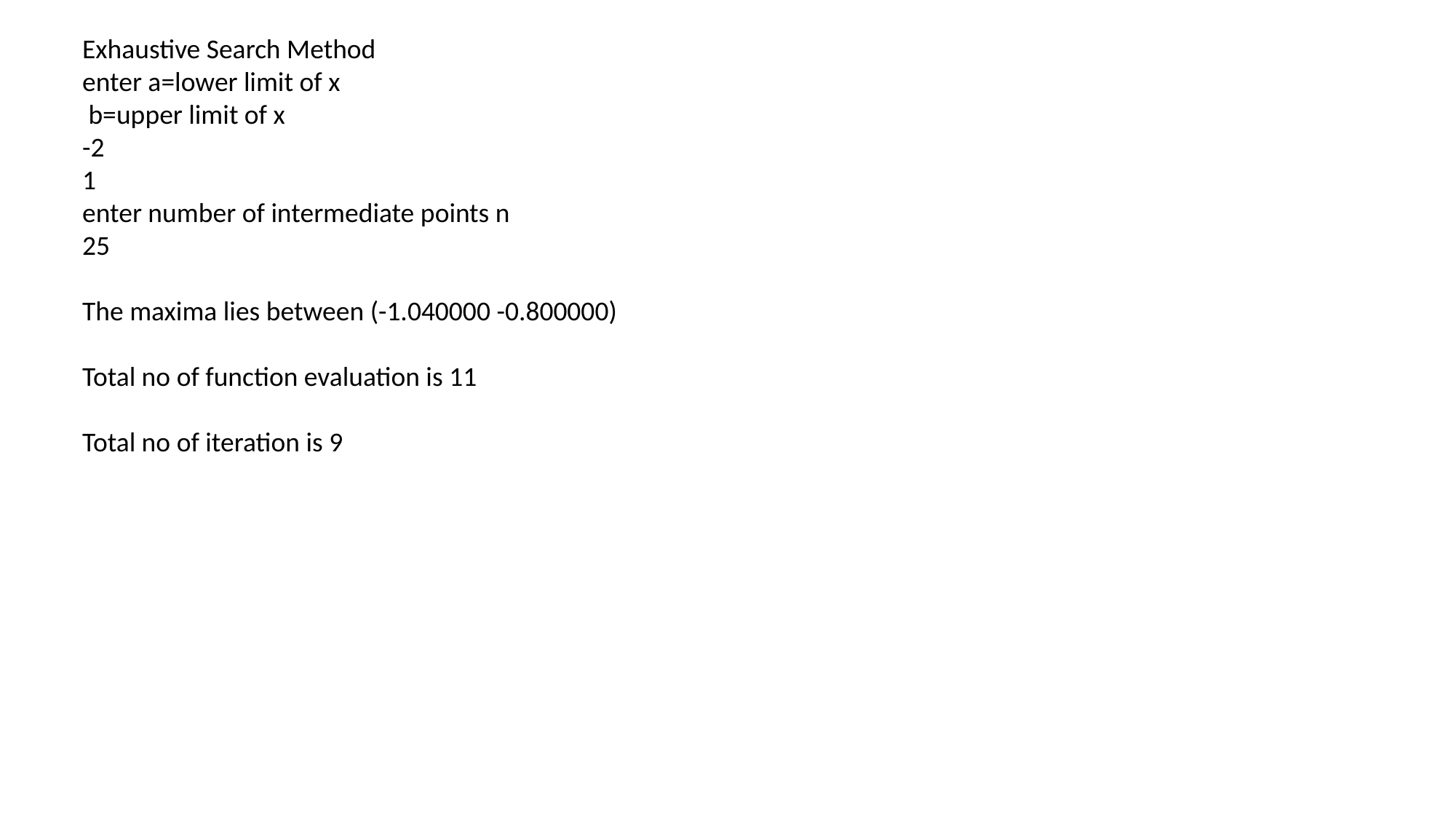

Exhaustive Search Method
enter a=lower limit of x
 b=upper limit of x
-2
1
enter number of intermediate points n
25

The maxima lies between (-1.040000 -0.800000)

Total no of function evaluation is 11

Total no of iteration is 9